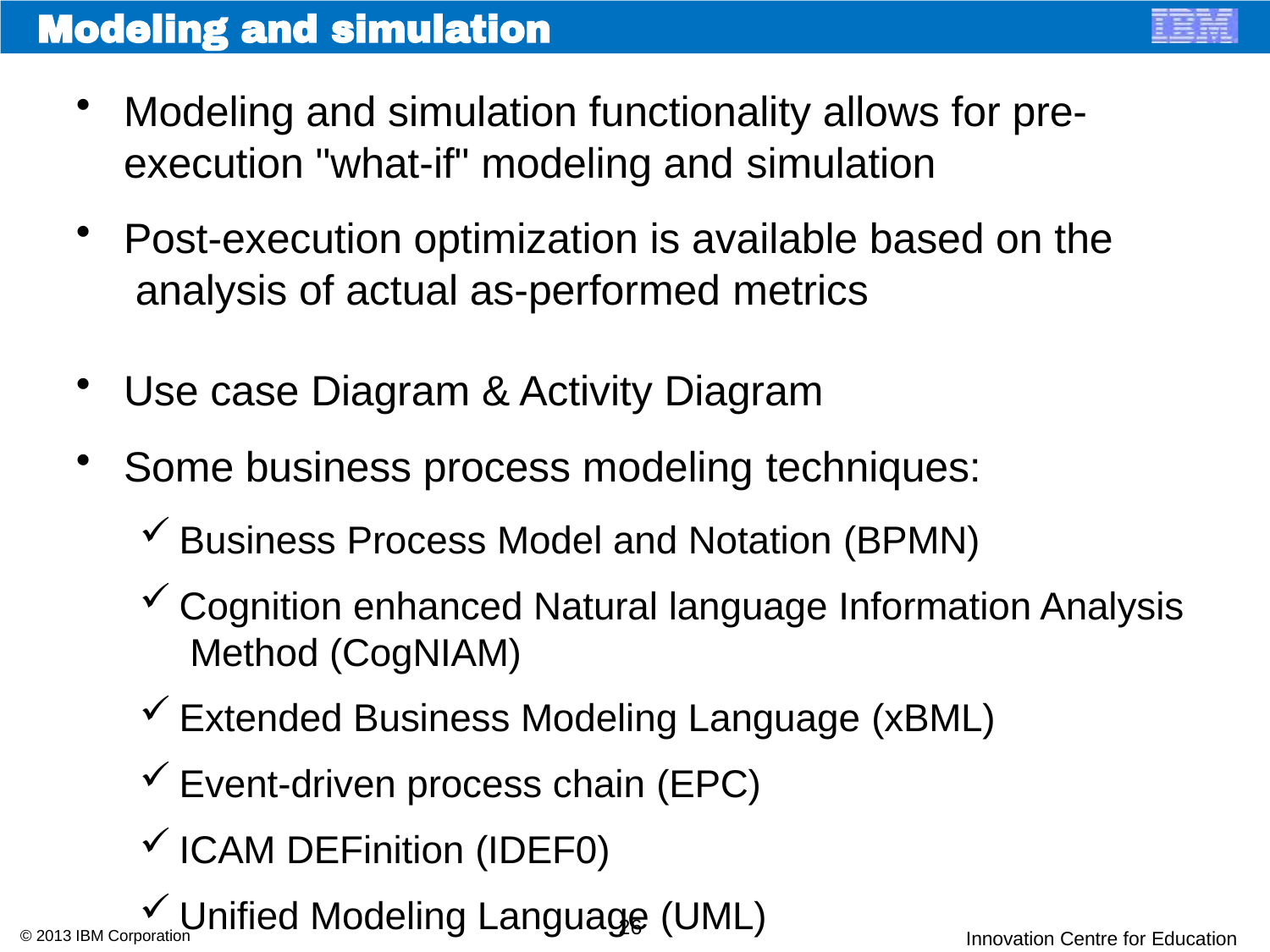

Modeling and simulation
# Modeling and simulation functionality allows for pre-  execution "what-if" modeling and simulation
Post-execution optimization is available based on the  analysis of actual as-performed metrics

Use case Diagram & Activity Diagram
Some business process modeling techniques:
Business Process Model and Notation (BPMN)
Cognition enhanced Natural language Information Analysis  Method (CogNIAM)
Extended Business Modeling Language (xBML)
Event-driven process chain (EPC)
ICAM DEFinition (IDEF0)
Unified Modeling Language (UML)
26
© 2013 IBM Corporation
Innovation Centre for Education